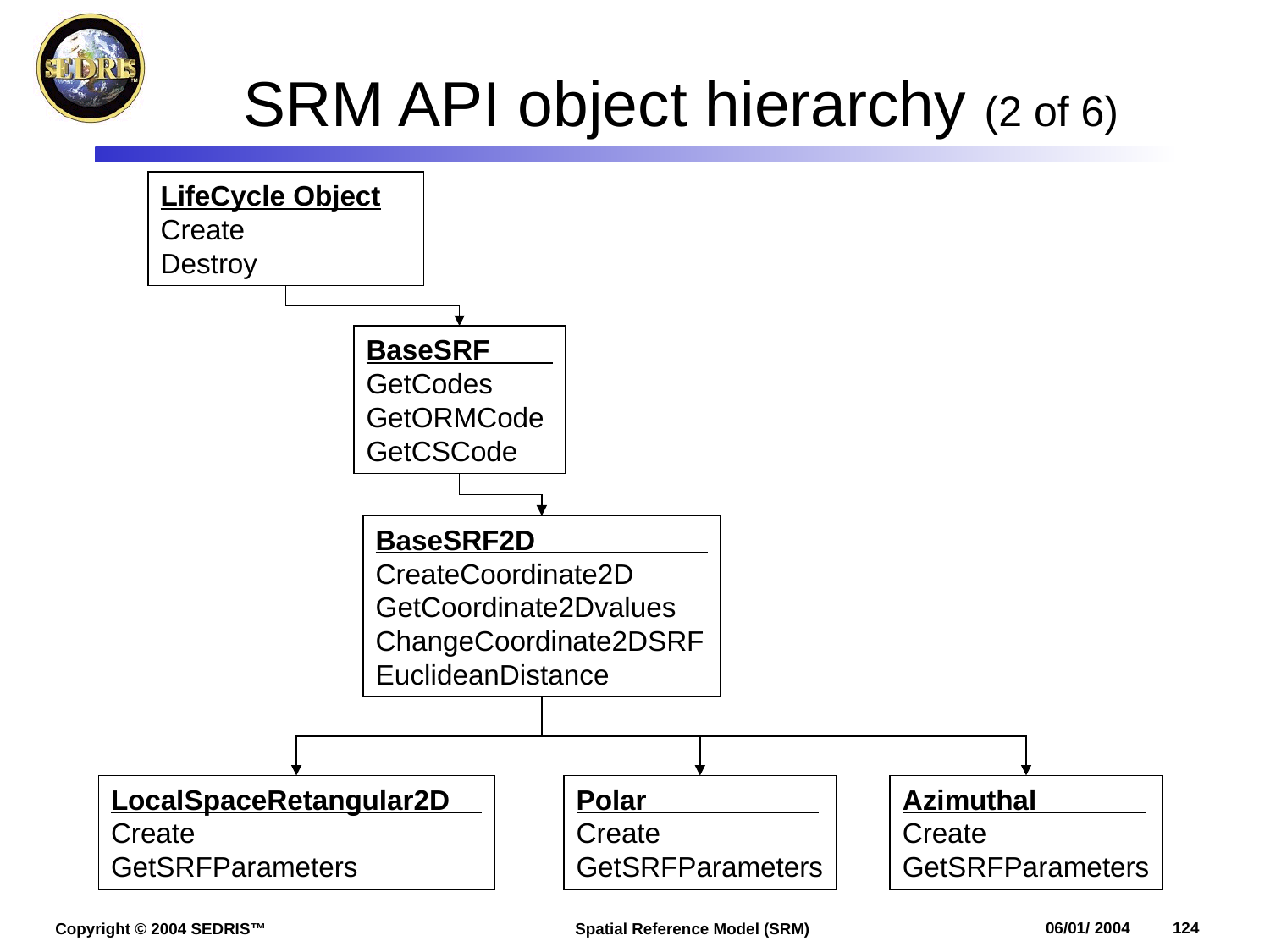

# SRM API object hierarchy (2 of 6)
LifeCycle Object
Create
Destroy
BaseSRF
GetCodes
GetORMCode
GetCSCode
BaseSRF2D
CreateCoordinate2D
GetCoordinate2Dvalues
ChangeCoordinate2DSRF
EuclideanDistance
LocalSpaceRetangular2D
Create
GetSRFParameters
Polar
Create
GetSRFParameters
Azimuthal
Create
GetSRFParameters